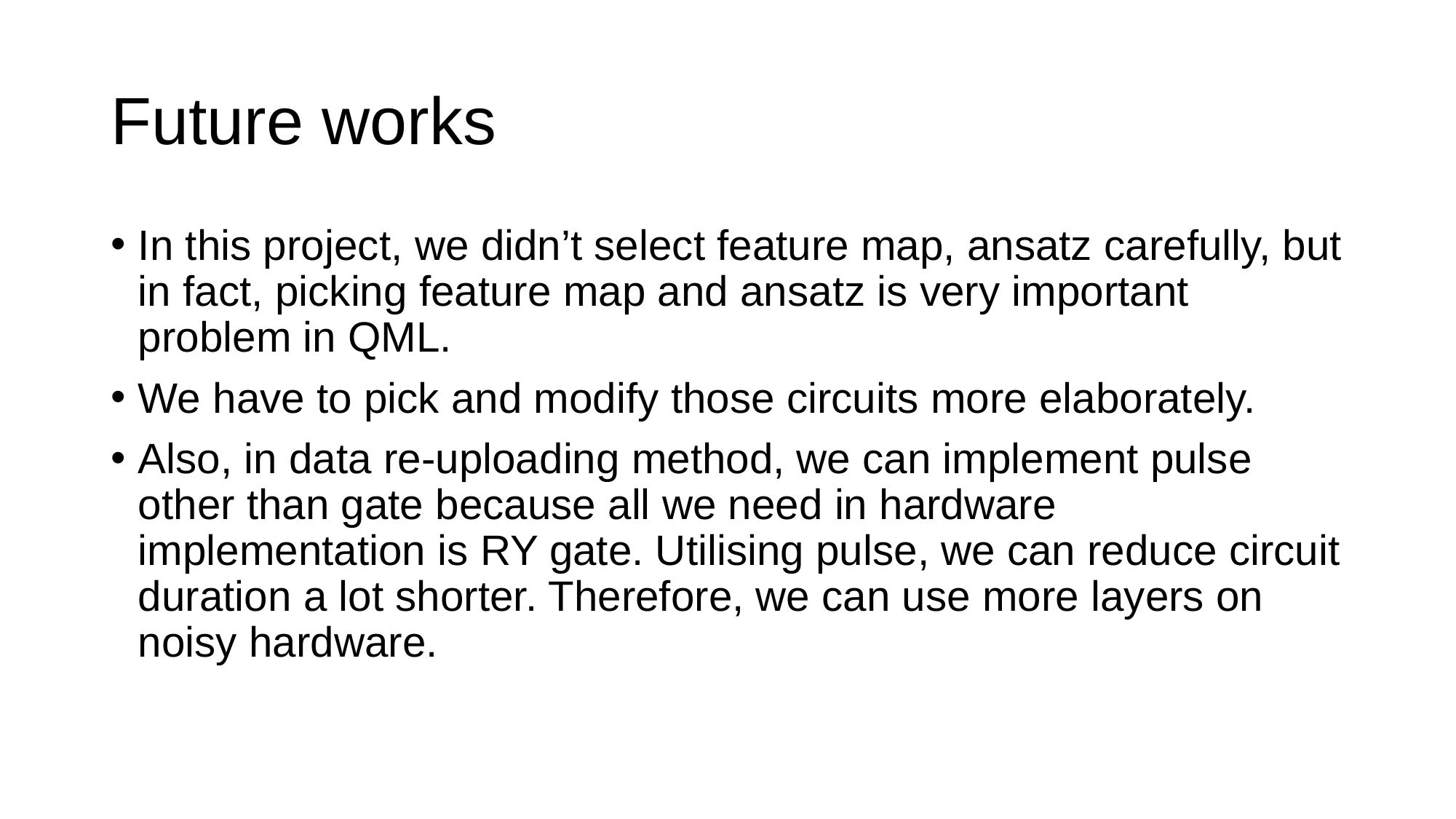

# Future works
In this project, we didn’t select feature map, ansatz carefully, but in fact, picking feature map and ansatz is very important problem in QML.
We have to pick and modify those circuits more elaborately.
Also, in data re-uploading method, we can implement pulse other than gate because all we need in hardware implementation is RY gate. Utilising pulse, we can reduce circuit duration a lot shorter. Therefore, we can use more layers on noisy hardware.